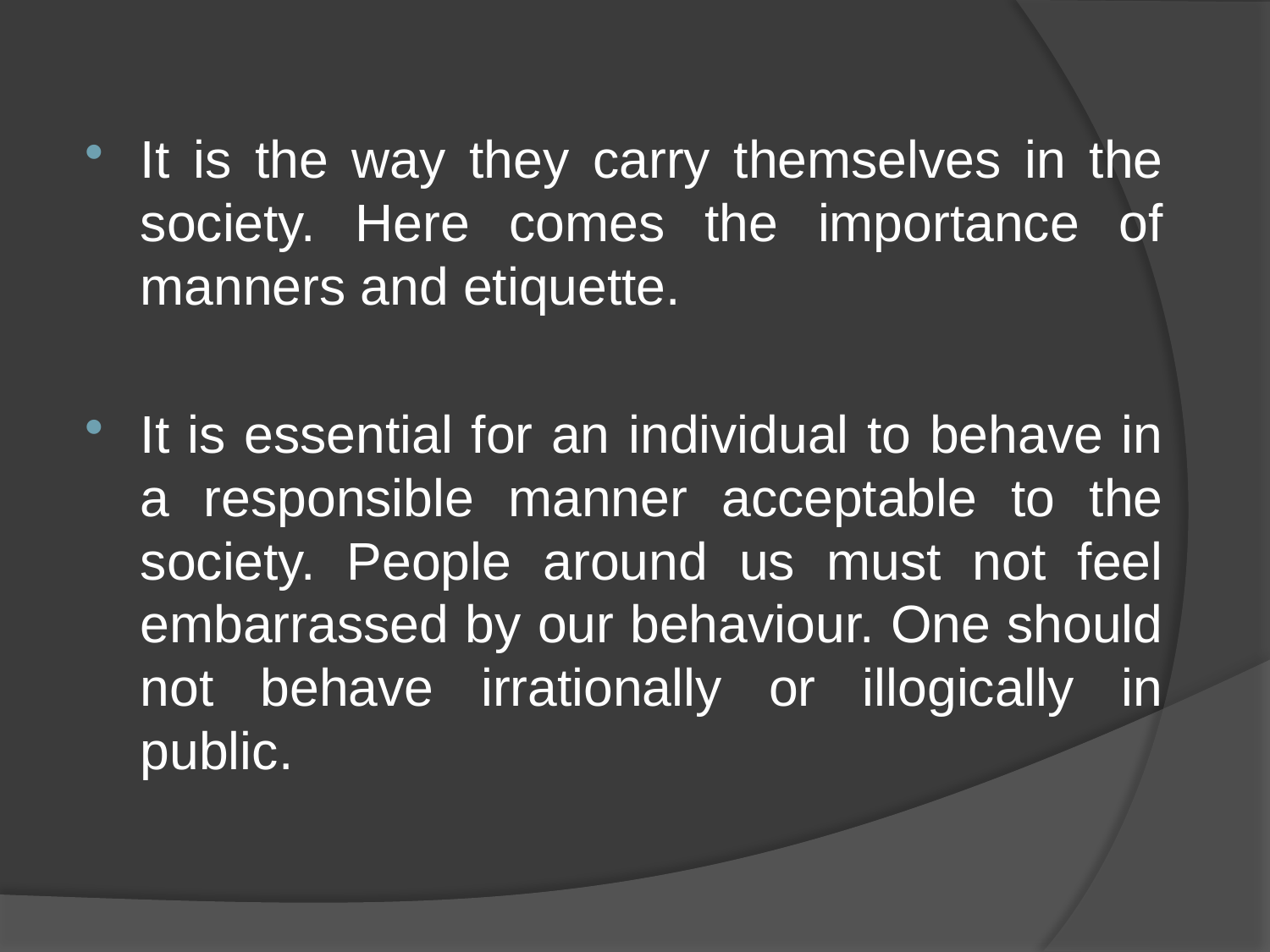

It is the way they carry themselves in the society. Here comes the importance of manners and etiquette.

It is essential for an individual to behave in a responsible manner acceptable to the society. People around us must not feel embarrassed by our behaviour. One should not behave irrationally or illogically in public.